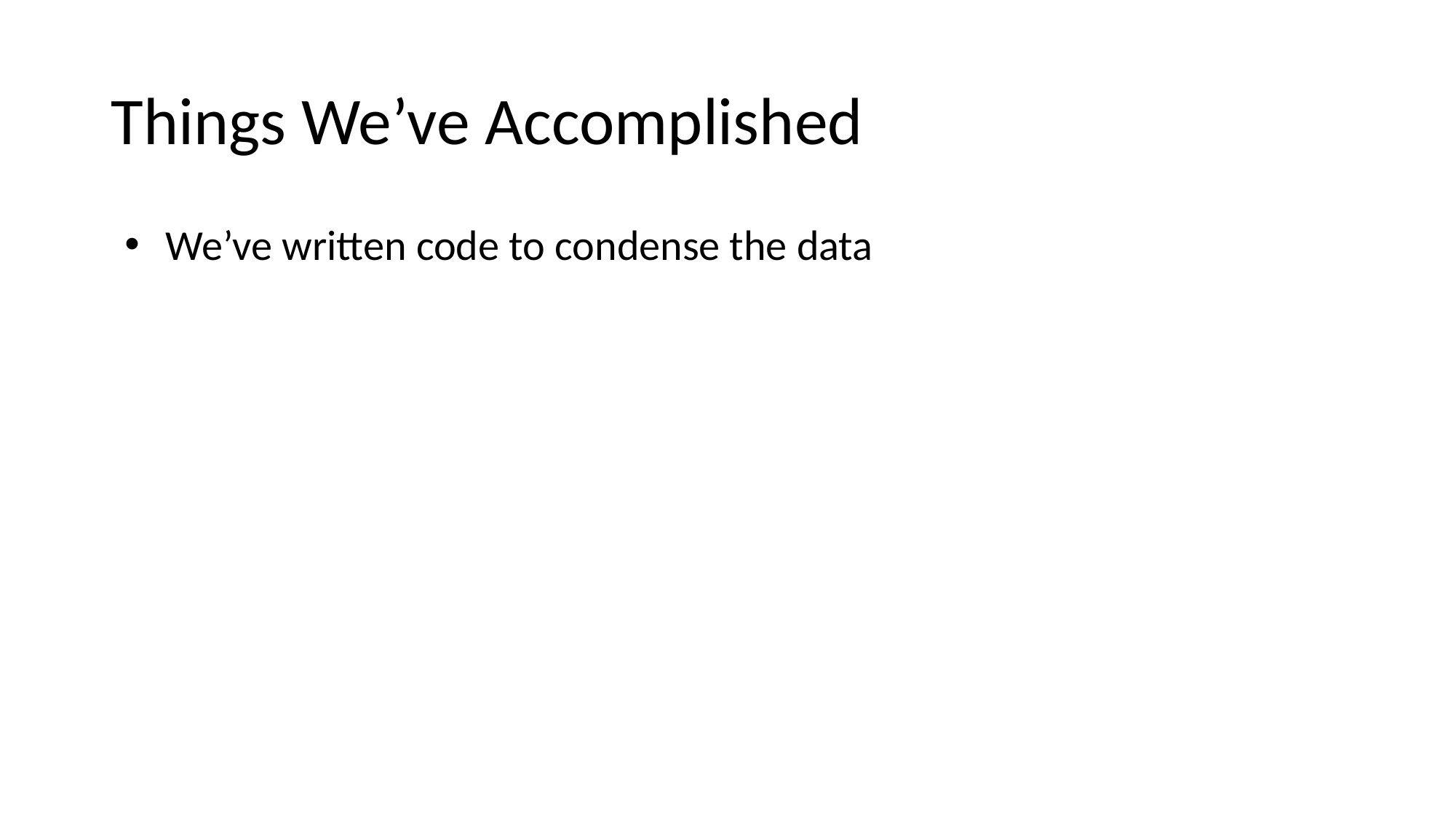

# Things We’ve Accomplished
We’ve written code to condense the data